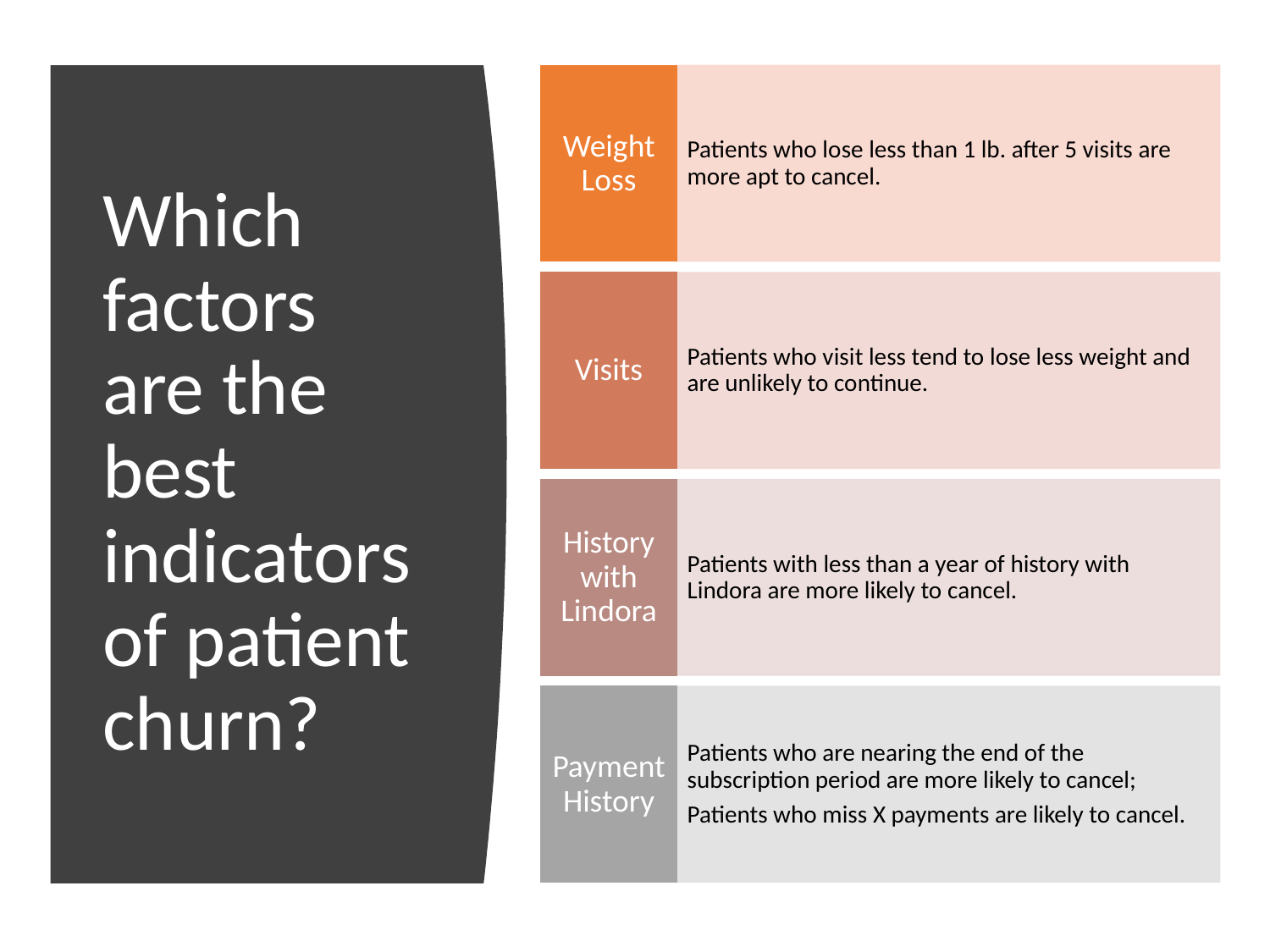

Patients who lose less than 1 lb. after 5 visits are more apt to cancel.
Weight Loss
Patients who visit less tend to lose less weight and are unlikely to continue.
Visits
Patients with less than a year of history with Lindora are more likely to cancel.
History with Lindora
Patients who are nearing the end of the subscription period are more likely to cancel;
Patients who miss X payments are likely to cancel.
Payment History

# Which factors are the best indicators of patient churn?